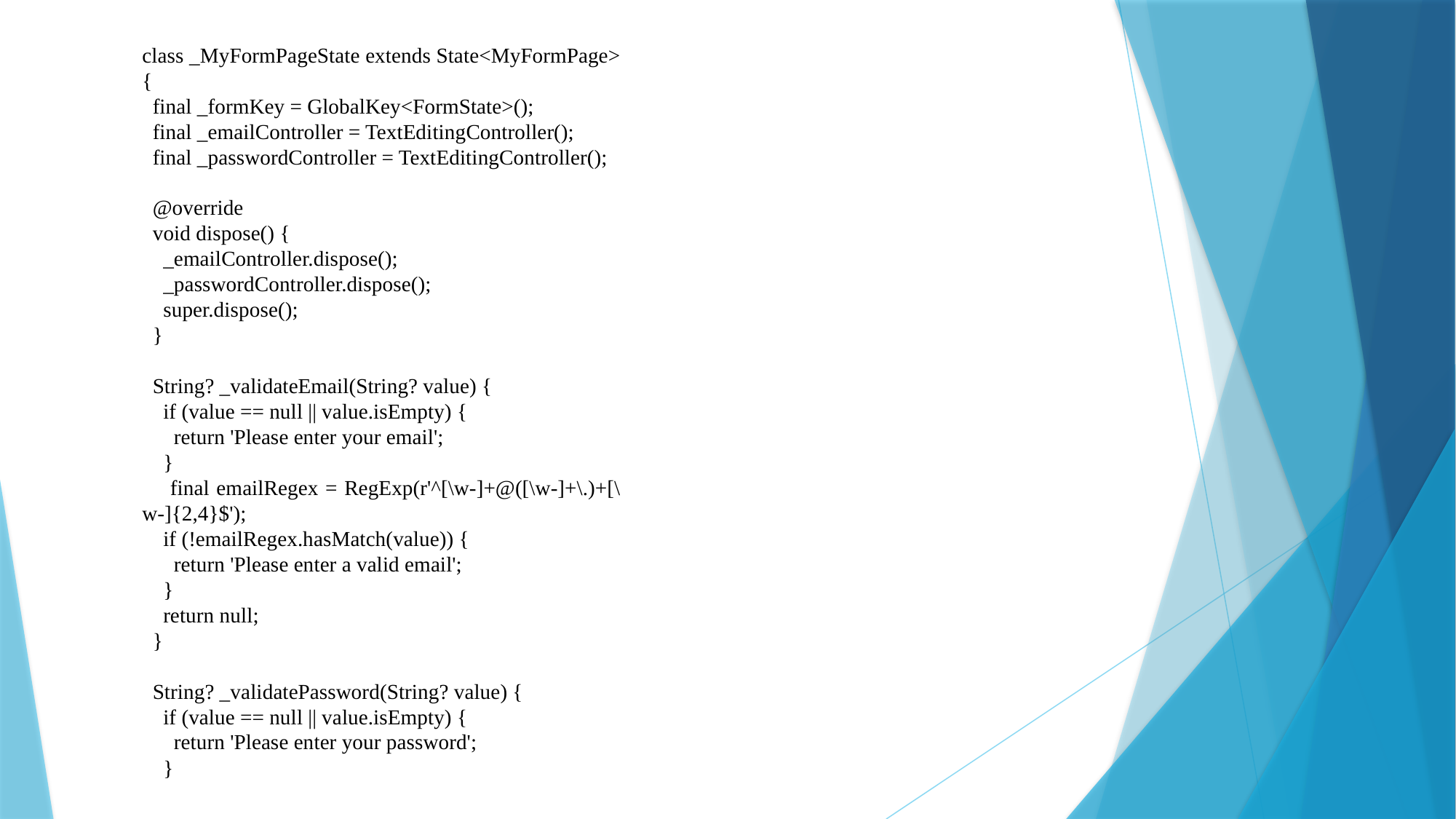

class _MyFormPageState extends State<MyFormPage> {
  final _formKey = GlobalKey<FormState>();
  final _emailController = TextEditingController();
  final _passwordController = TextEditingController();

  @override
  void dispose() {
    _emailController.dispose();
    _passwordController.dispose();
    super.dispose();
  }

  String? _validateEmail(String? value) {
    if (value == null || value.isEmpty) {
      return 'Please enter your email';
    }
    final emailRegex = RegExp(r'^[\w-]+@([\w-]+\.)+[\w-]{2,4}$');
    if (!emailRegex.hasMatch(value)) {
      return 'Please enter a valid email';
    }
    return null;
  }

  String? _validatePassword(String? value) {
    if (value == null || value.isEmpty) {
      return 'Please enter your password';
    }